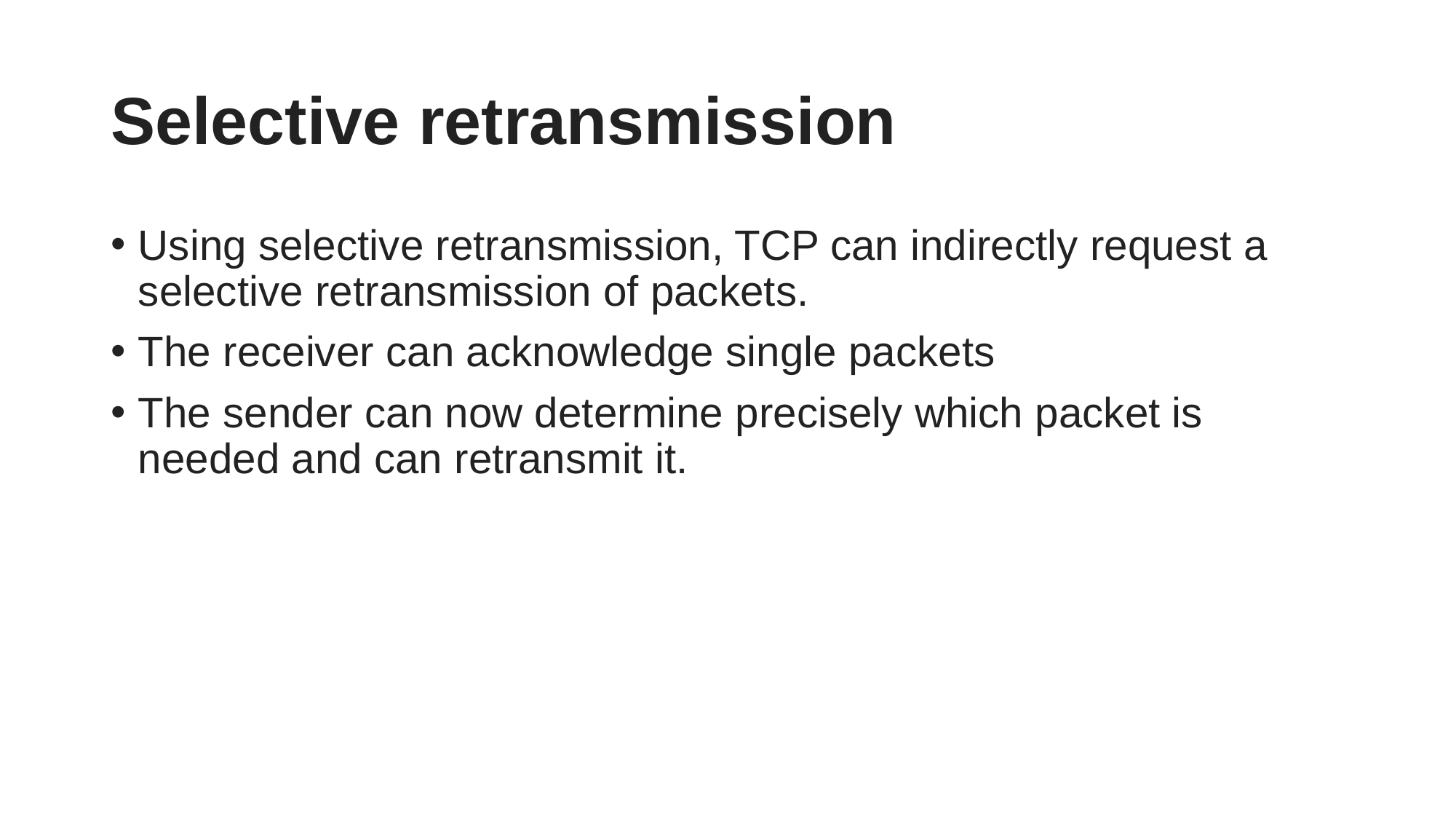

# Selective retransmission
Using selective retransmission, TCP can indirectly request a selective retransmission of packets.
The receiver can acknowledge single packets
The sender can now determine precisely which packet is needed and can retransmit it.